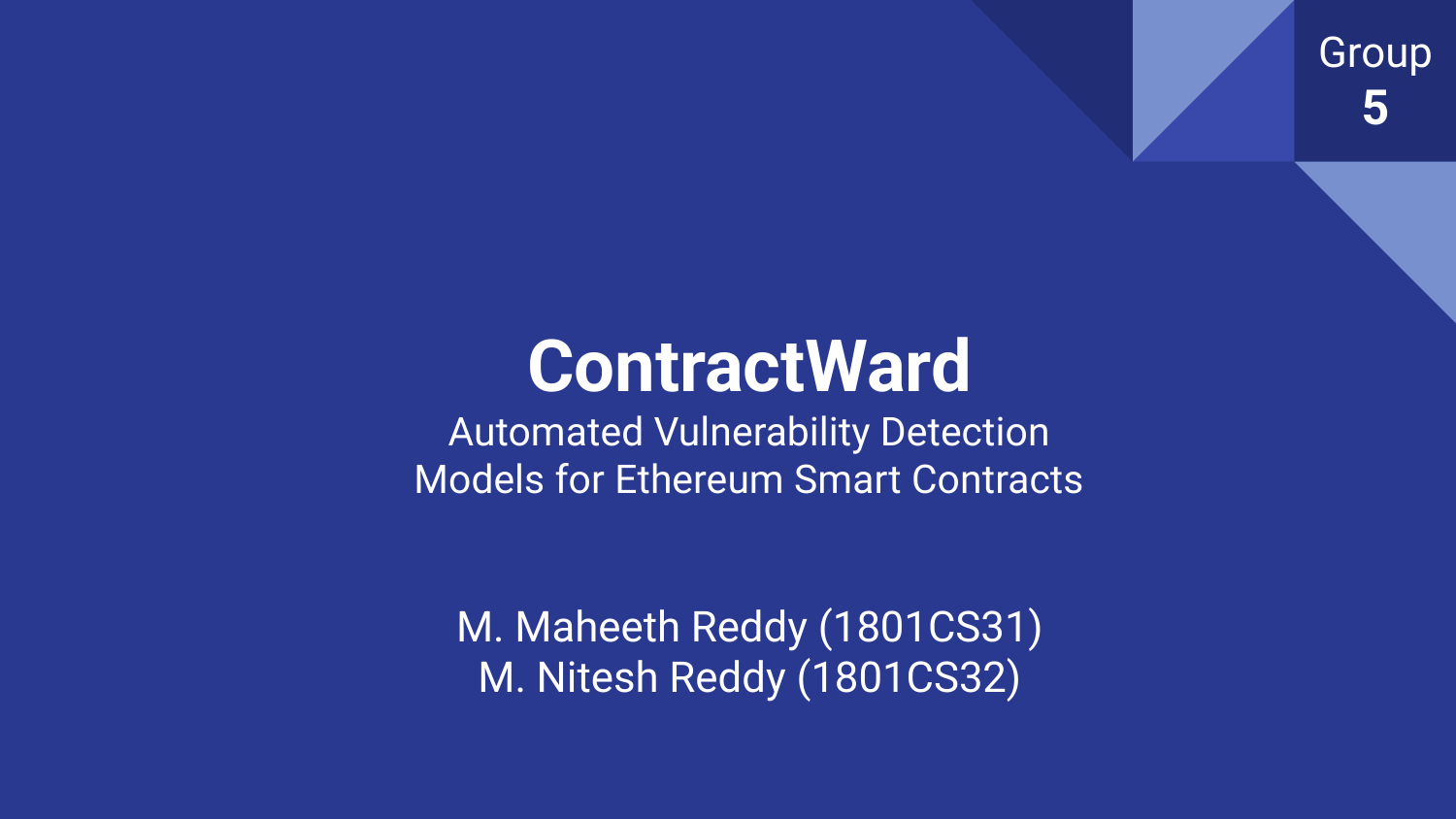

Group 5
# ContractWard
Automated Vulnerability Detection
Models for Ethereum Smart Contracts
M. Maheeth Reddy (1801CS31)
M. Nitesh Reddy (1801CS32)